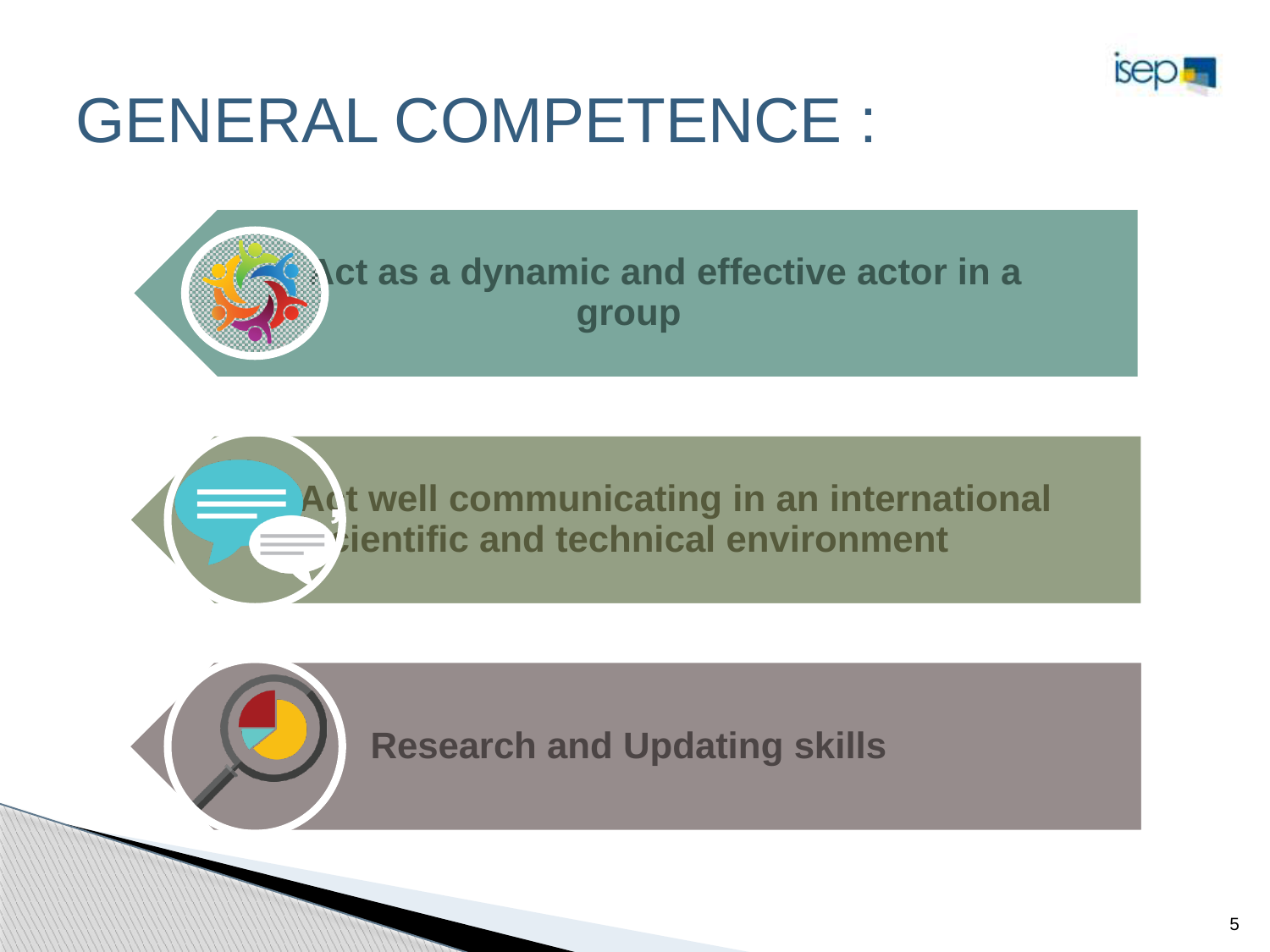

# GENERAL COMPETENCE :
       Act as a dynamic and effective actor in a group
         Act well communicating in an international scientific and technical environment
Research and Updating skills
5